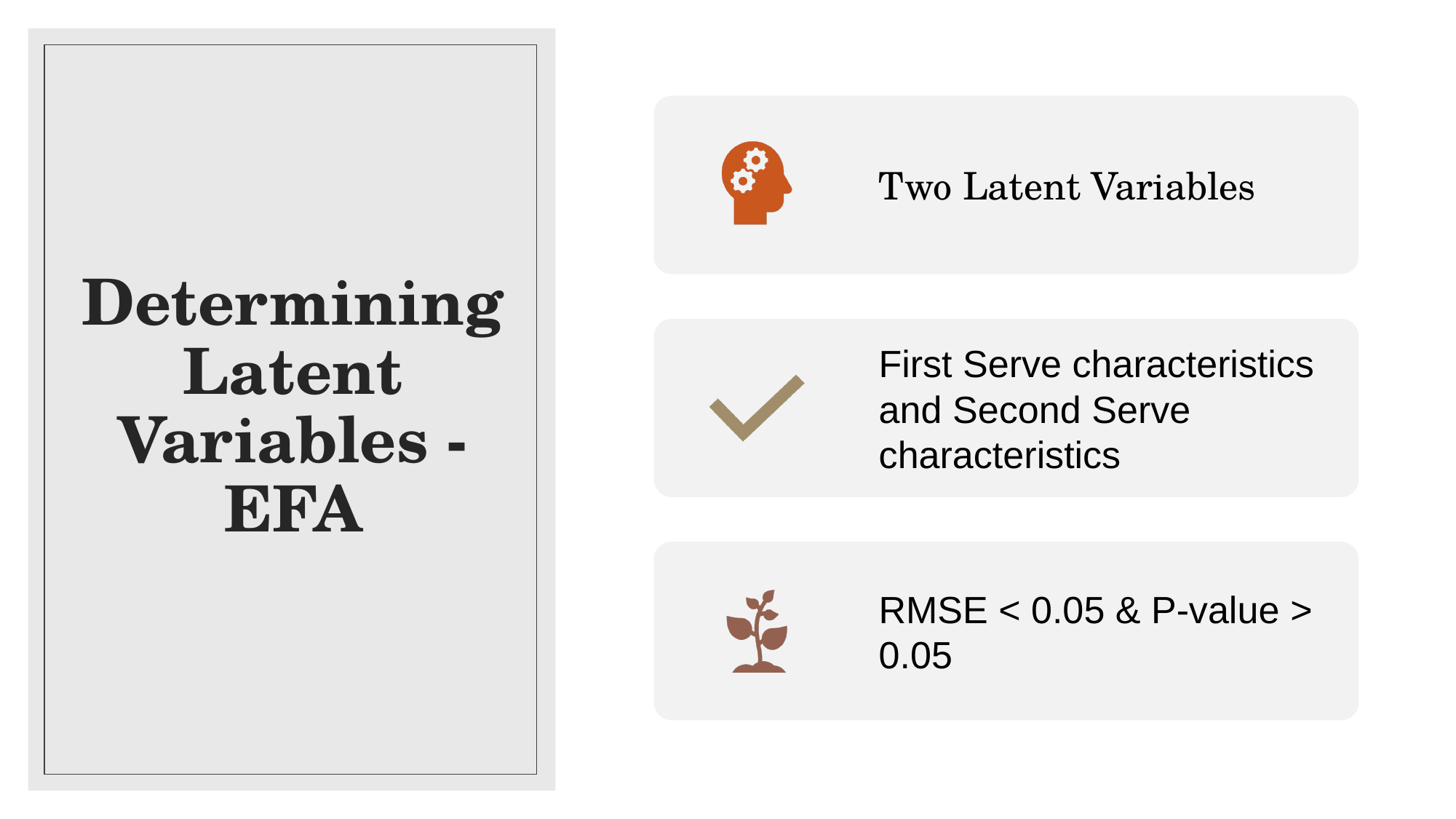

# Determining Latent Variables - EFA
Two Latent Variables
First Serve characteristics and Second Serve characteristics
RMSE < 0.05 & P-value > 0.05